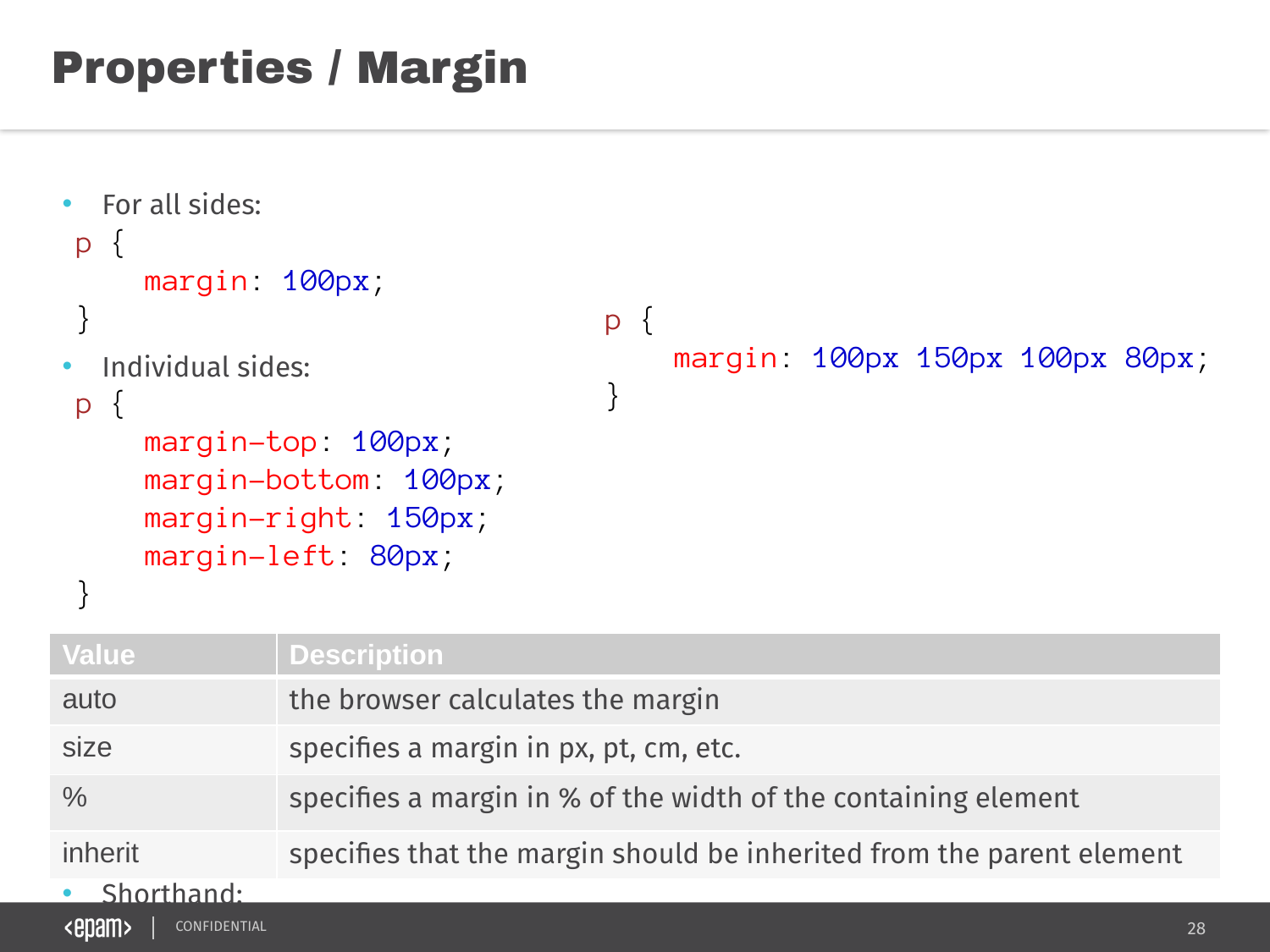

Properties / Margin
For all sides:

Individual sides:

Shorthand:

p {
    margin: 100px;
}
p {
    margin: 100px 150px 100px 80px;
}
p {
    margin-top: 100px;
    margin-bottom: 100px;
    margin-right: 150px;
    margin-left: 80px;
}
| Value | Description |
| --- | --- |
| auto | the browser calculates the margin |
| size | specifies a margin in px, pt, cm, etc. |
| % | specifies a margin in % of the width of the containing element |
| inherit | specifies that the margin should be inherited from the parent element |